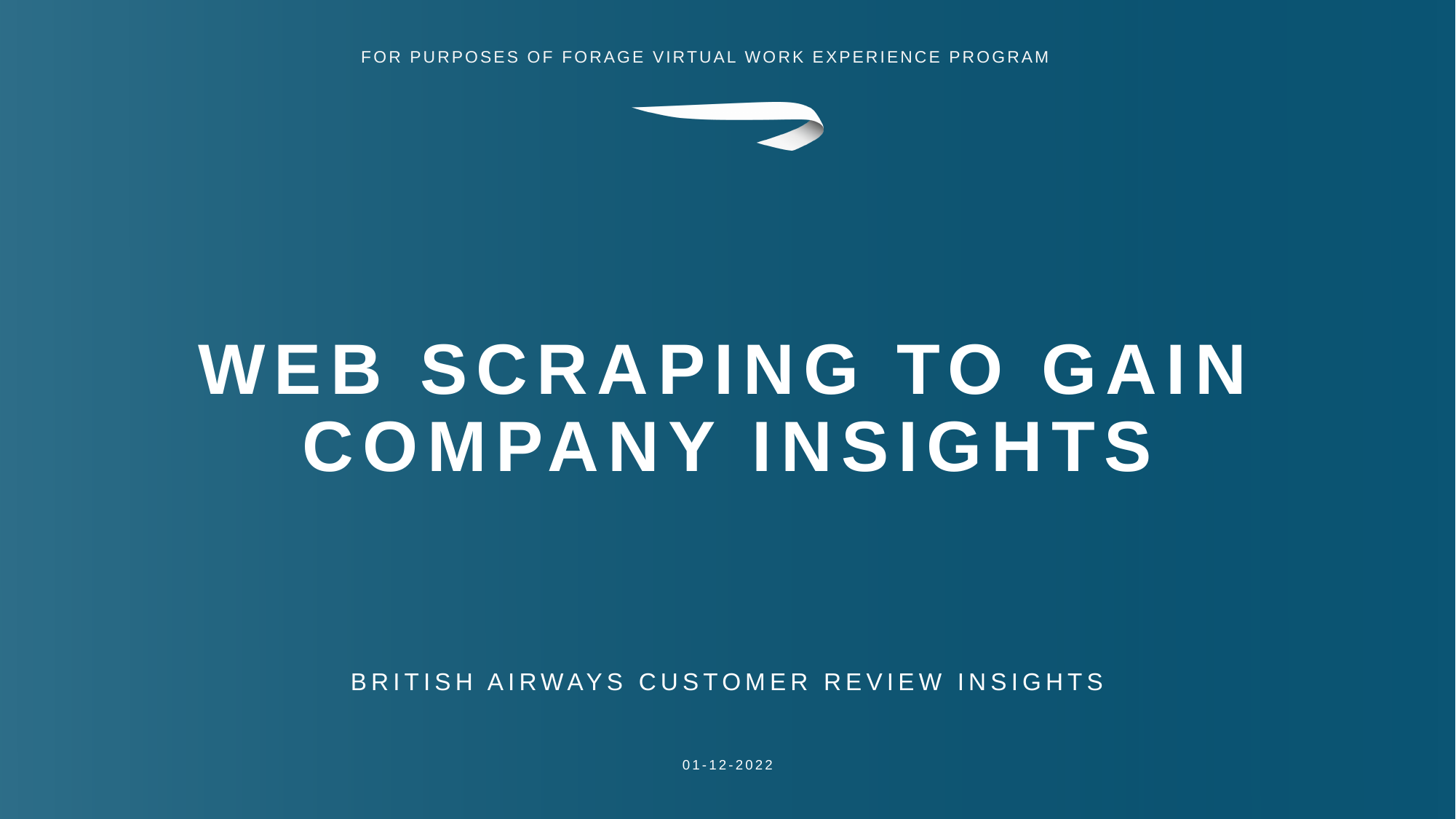

Web scraping to gain company insights
British airwAys customer review insights
01-12-2022